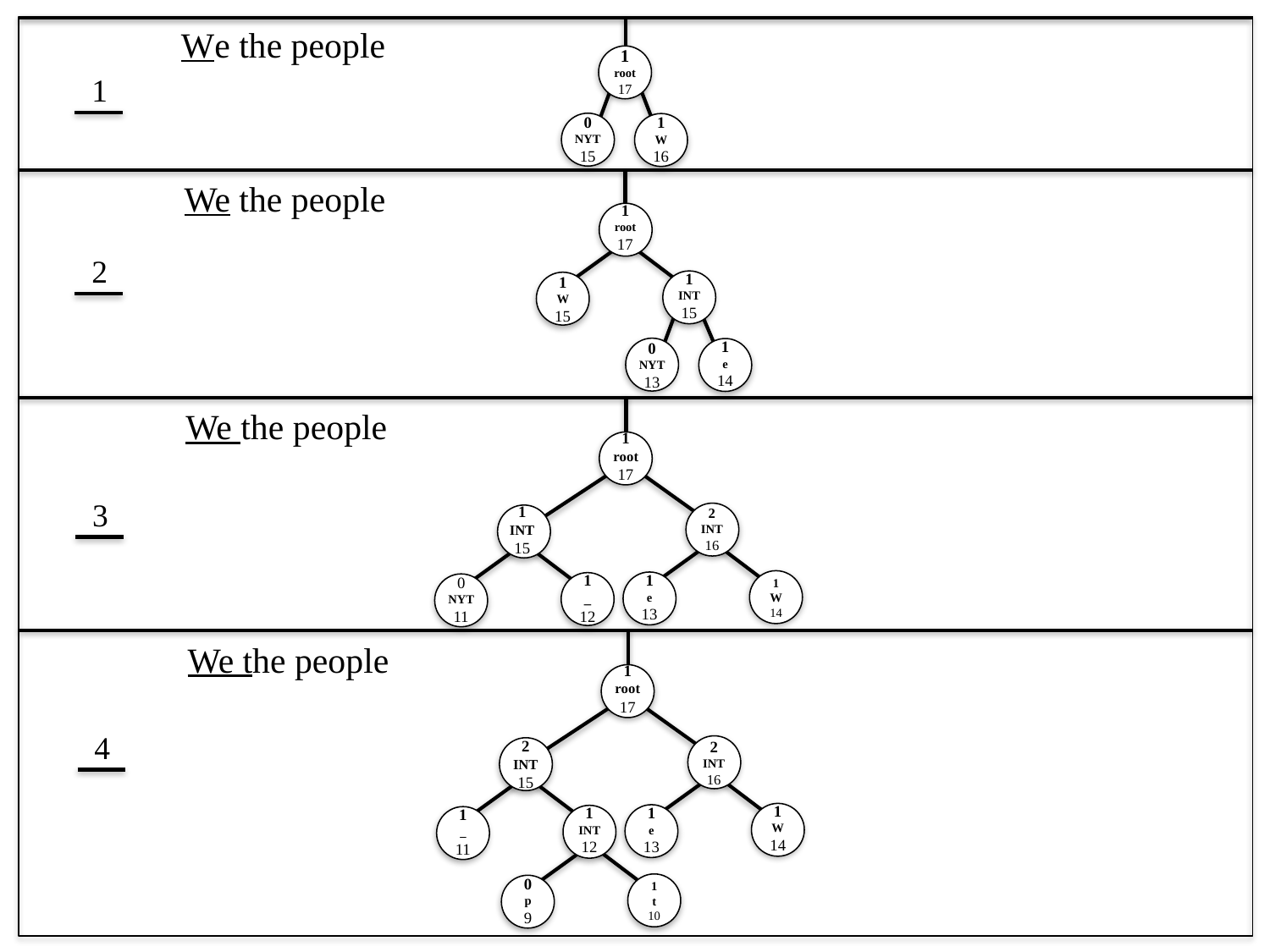

We the people

1
root
17

0
NYT
15

1
W
16

1
We the people
1
root
17

1
INT
15

1
e
14

0
NYT
13

1
W
15

2
We the people
1
root
17

1
INT
15

1
_
12

0
NYT
11

2
INT
16

1
W
14

1
e
13

3
We the people
1
root
17

2
INT
15

1
INT
12

1
_
11

2
INT
16

1
W
14

1
e
13

4
1
t
10

0
p
9